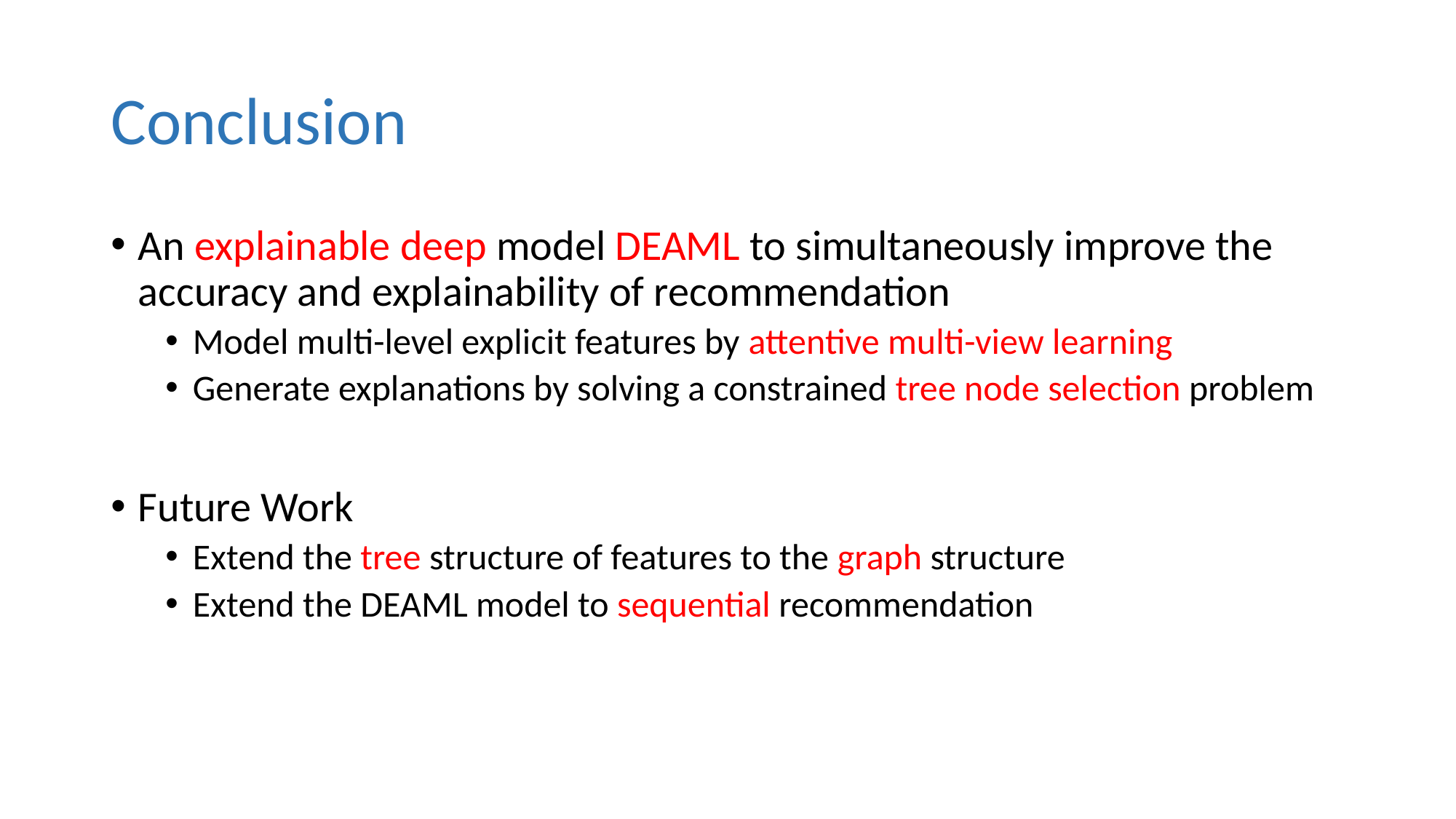

# Conclusion
An explainable deep model DEAML to simultaneously improve the accuracy and explainability of recommendation
Model multi-level explicit features by attentive multi-view learning
Generate explanations by solving a constrained tree node selection problem

Future Work
Extend the tree structure of features to the graph structure
Extend the DEAML model to sequential recommendation